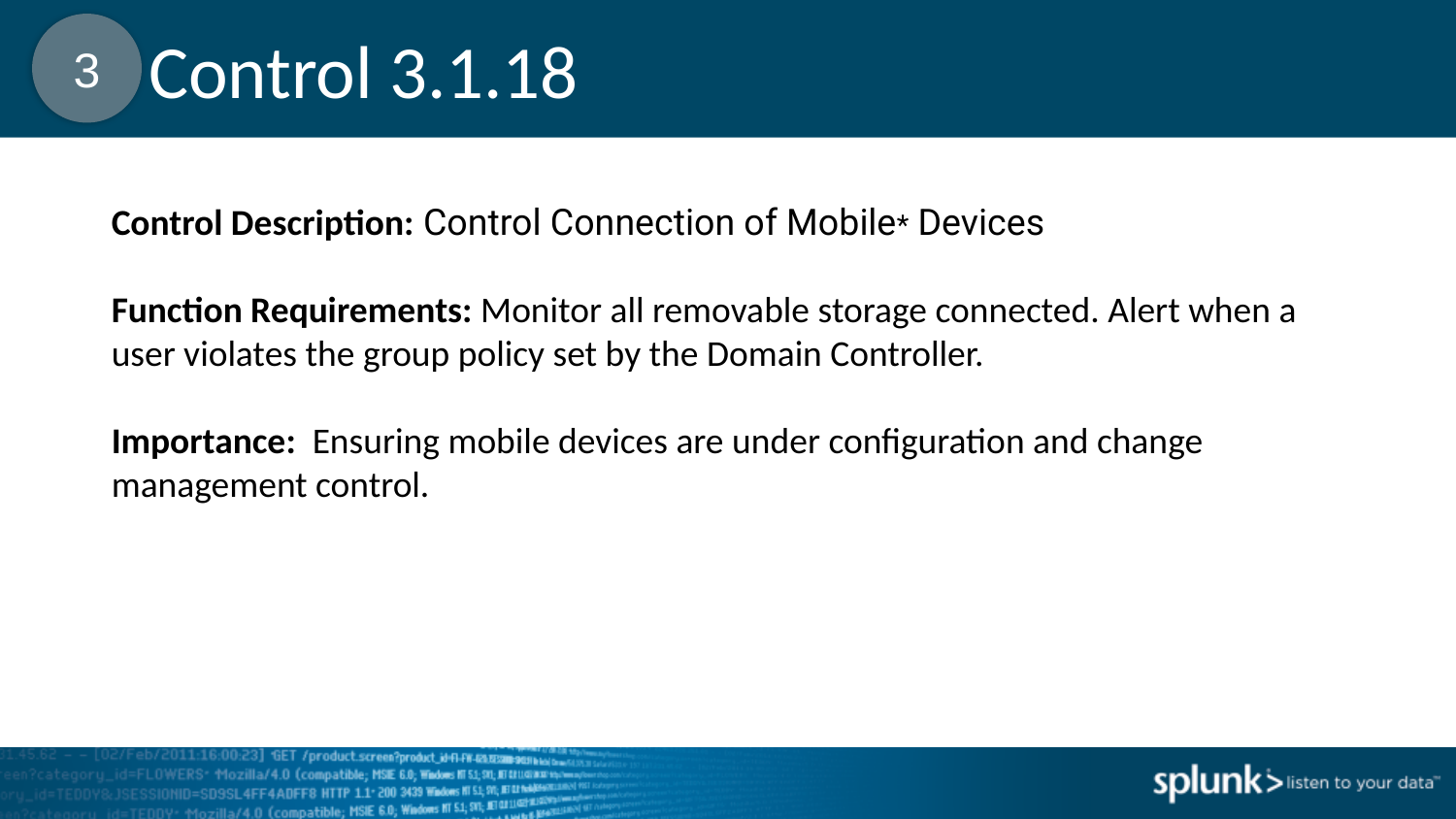

Control 3.1.18
3
Control Description: Control Connection of Mobile* Devices

Function Requirements: Monitor all removable storage connected. Alert when a user violates the group policy set by the Domain Controller.

Importance:  Ensuring mobile devices are under configuration and change management control.